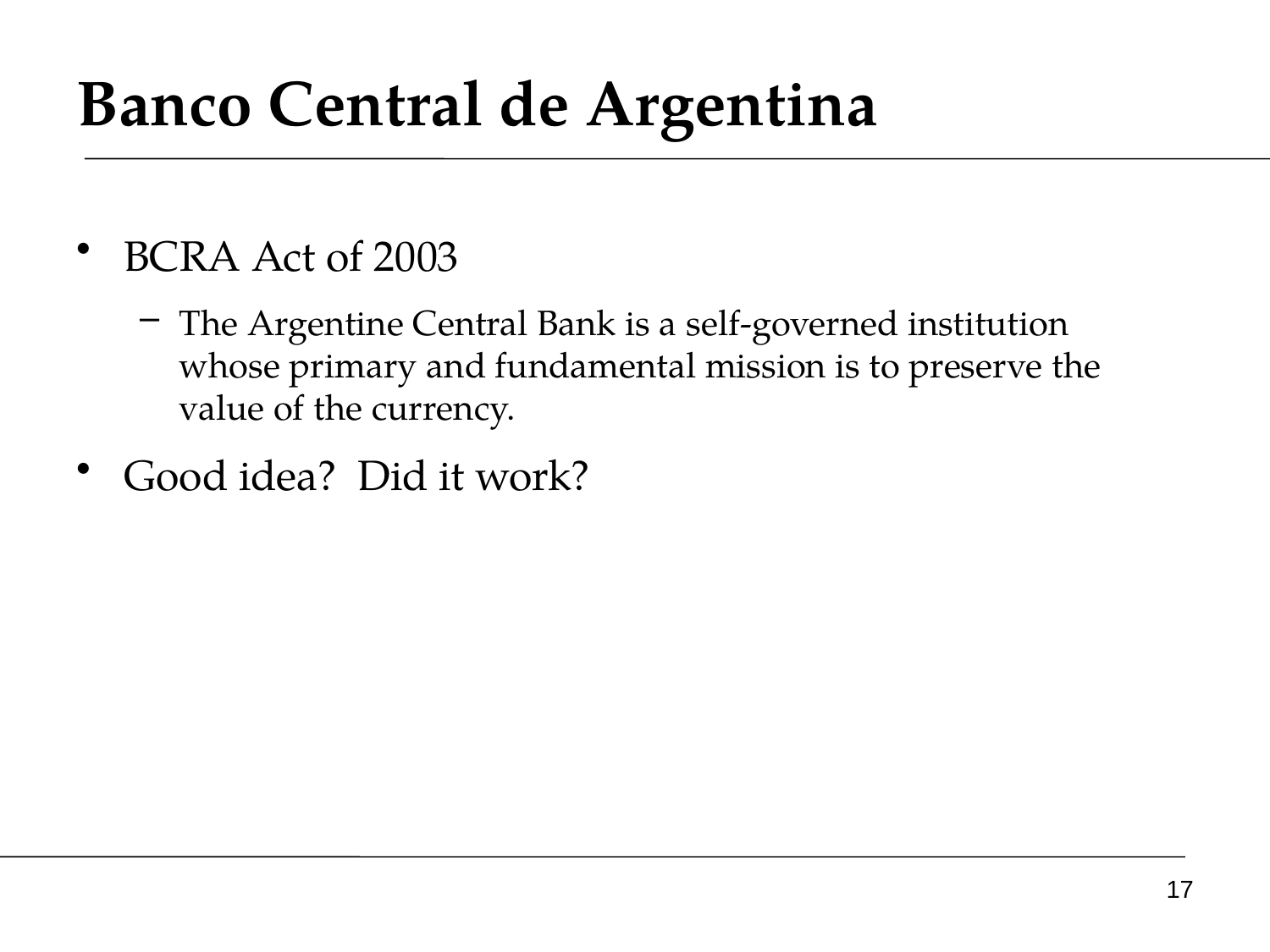

# Banco Central de Argentina
BCRA Act of 2003
The Argentine Central Bank is a self-governed institution whose primary and fundamental mission is to preserve the value of the currency.
Good idea?  Did it work?
17